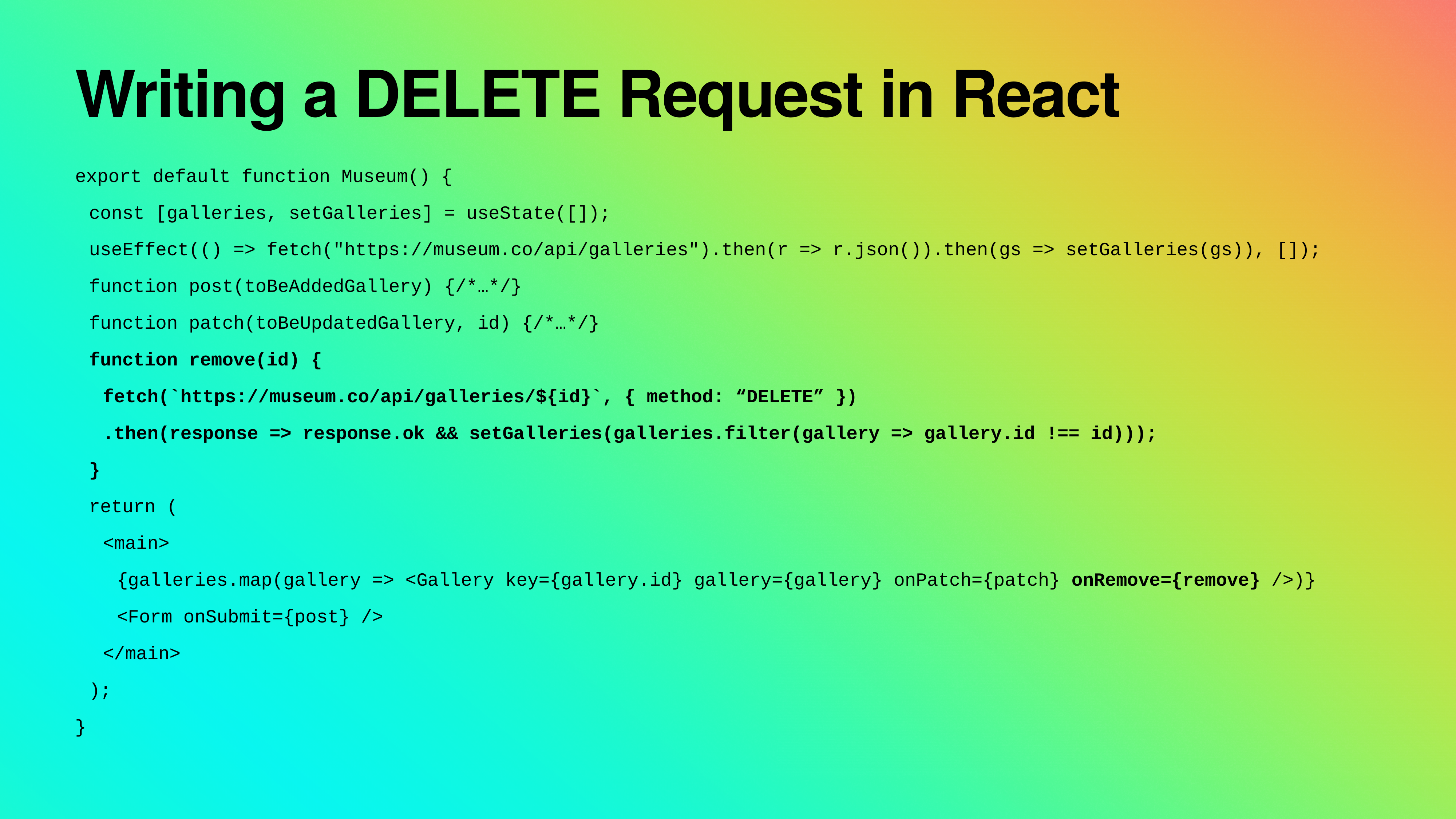

# Writing a DELETE Request in React
export default function Museum() {
const [galleries, setGalleries] = useState([]);
useEffect(() => fetch("https://museum.co/api/galleries").then(r => r.json()).then(gs => setGalleries(gs)), []);
function post(toBeAddedGallery) {/*…*/}
function patch(toBeUpdatedGallery, id) {/*…*/}
function remove(id) {
fetch(`https://museum.co/api/galleries/${id}`, { method: “DELETE” })
.then(response => response.ok && setGalleries(galleries.filter(gallery => gallery.id !== id)));
}
return (
<main>
{galleries.map(gallery => <Gallery key={gallery.id} gallery={gallery} onPatch={patch} onRemove={remove} />)}
<Form onSubmit={post} />
</main>
);
}